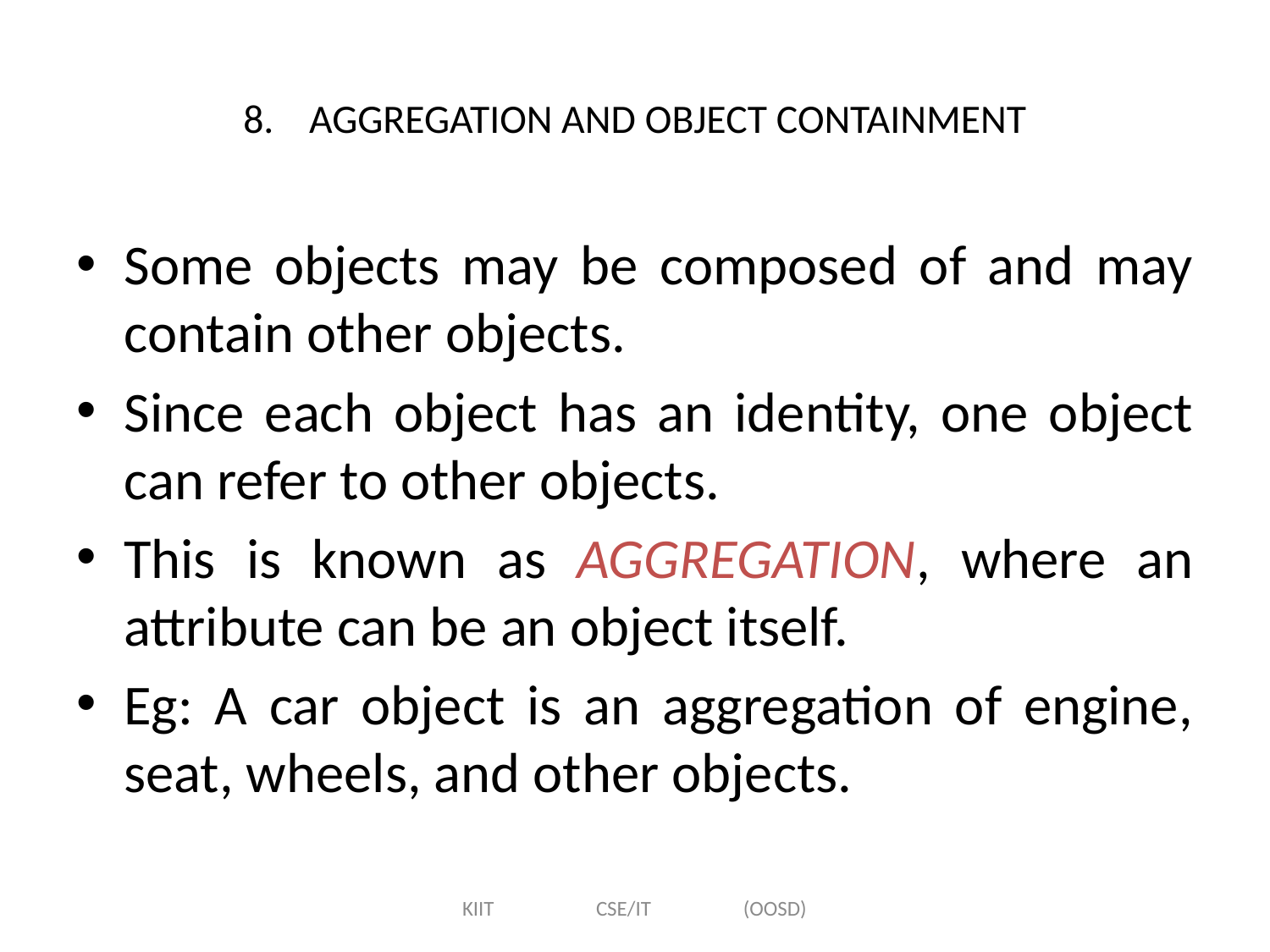

# 8.	AGGREGATION AND OBJECT CONTAINMENT
Some objects may be composed of and may contain other objects.
Since each object has an identity, one object can refer to other objects.
This is known as AGGREGATION, where an attribute can be an object itself.
Eg: A car object is an aggregation of engine, seat, wheels, and other objects.
KIIT                     CSE/IT                   (OOSD)
50